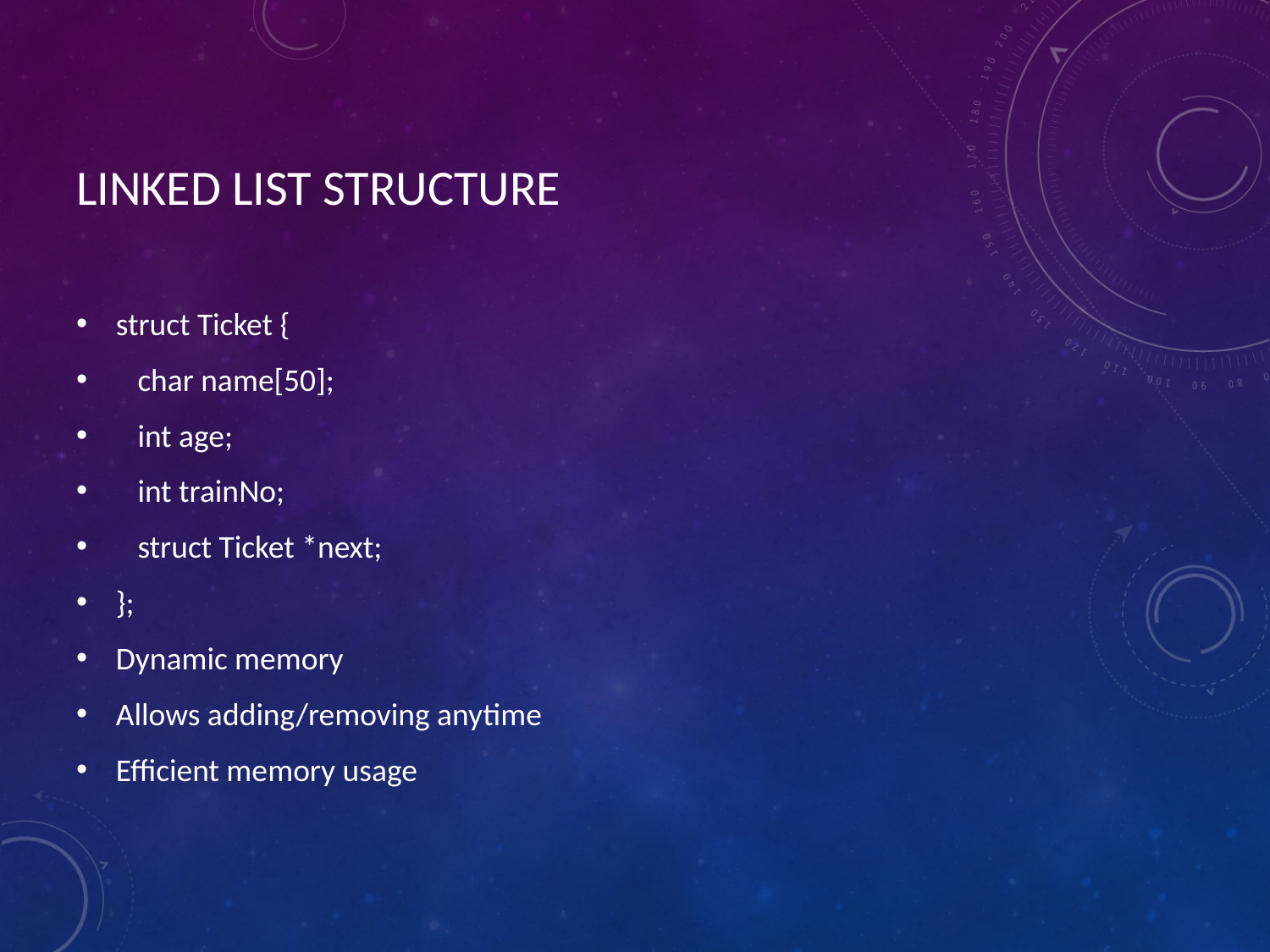

# Linked List Structure
struct Ticket {
   char name[50];
   int age;
   int trainNo;
   struct Ticket *next;
};
Dynamic memory
Allows adding/removing anytime
Efficient memory usage